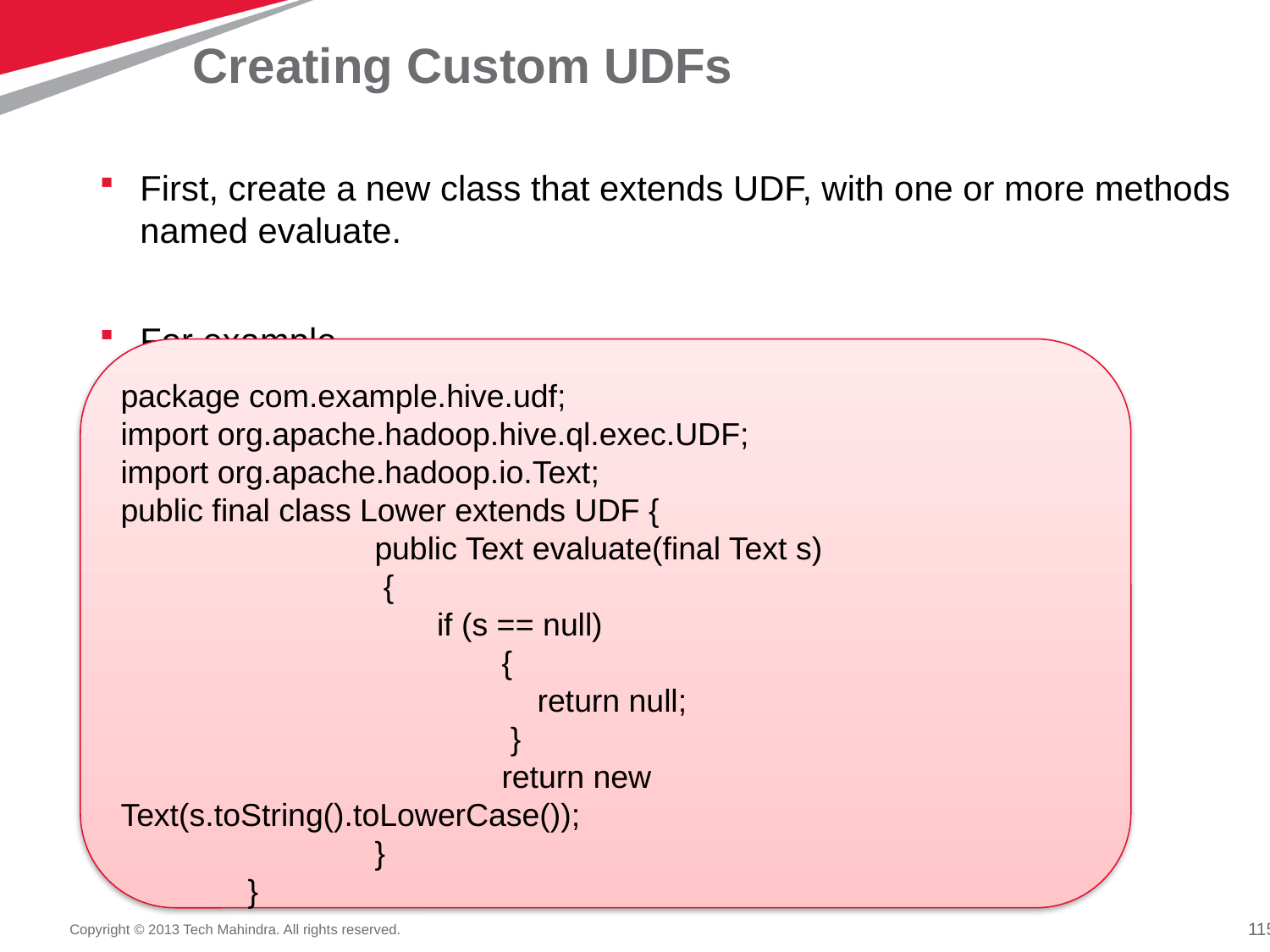

# Creating Custom UDFs
First, create a new class that extends UDF, with one or more methods named evaluate.

For example

package com.example.hive.udf;
import org.apache.hadoop.hive.ql.exec.UDF;
import org.apache.hadoop.io.Text;
public final class Lower extends UDF {
		public Text evaluate(final Text s)
		 {
		       if (s == null)
			{
			    return null;
			 }
			return new Text(s.toString().toLowerCase());
		}
	}